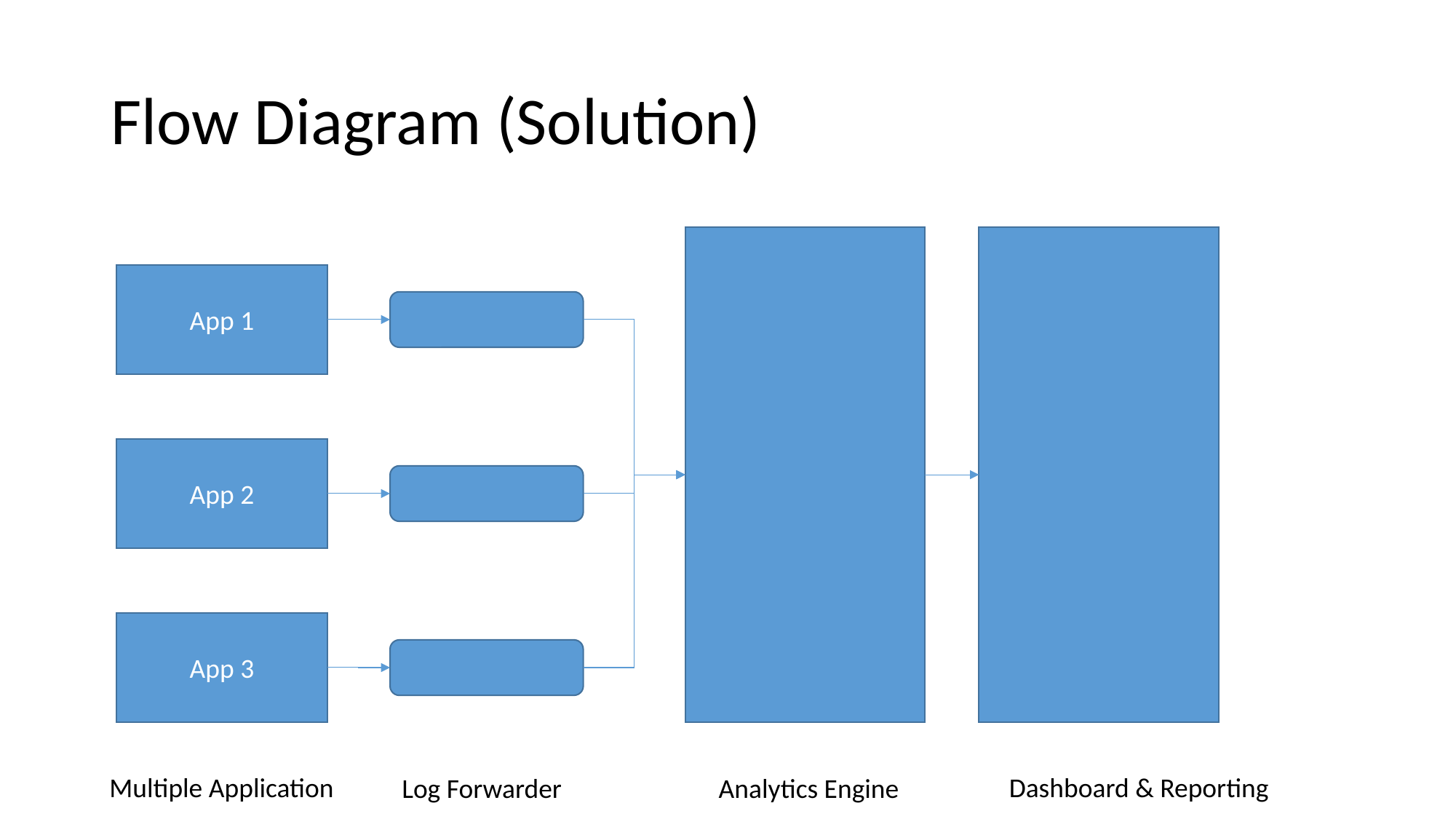

# Flow Diagram (Solution)

App 1

App 2

App 3

Multiple Application
Dashboard & Reporting
Log Forwarder
Analytics Engine